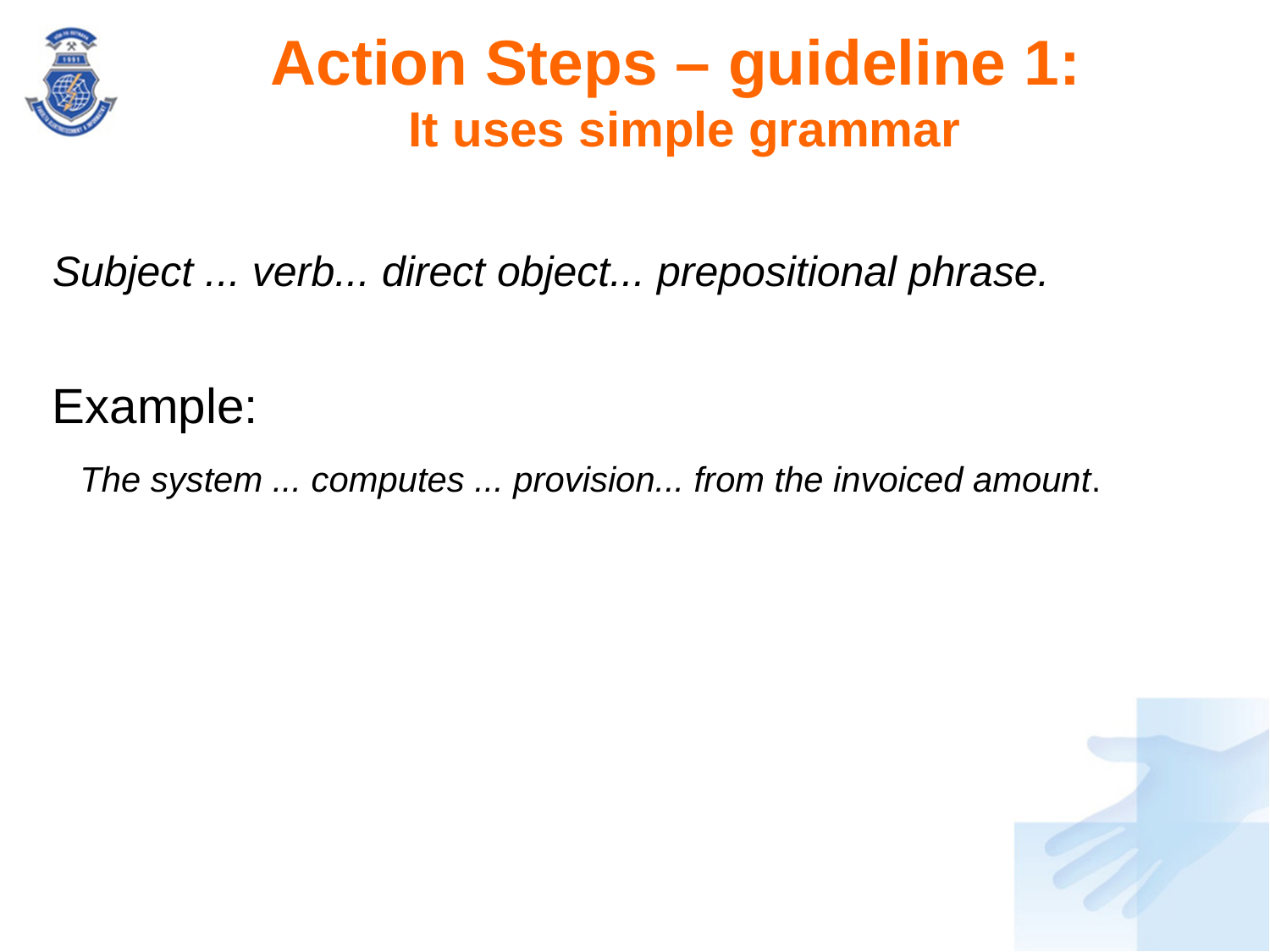

# Action Steps – guideline 1: It uses simple grammar

Subject ... verb... direct object... prepositional phrase.

Example:
  The system ... computes ... provision... from the invoiced amount.